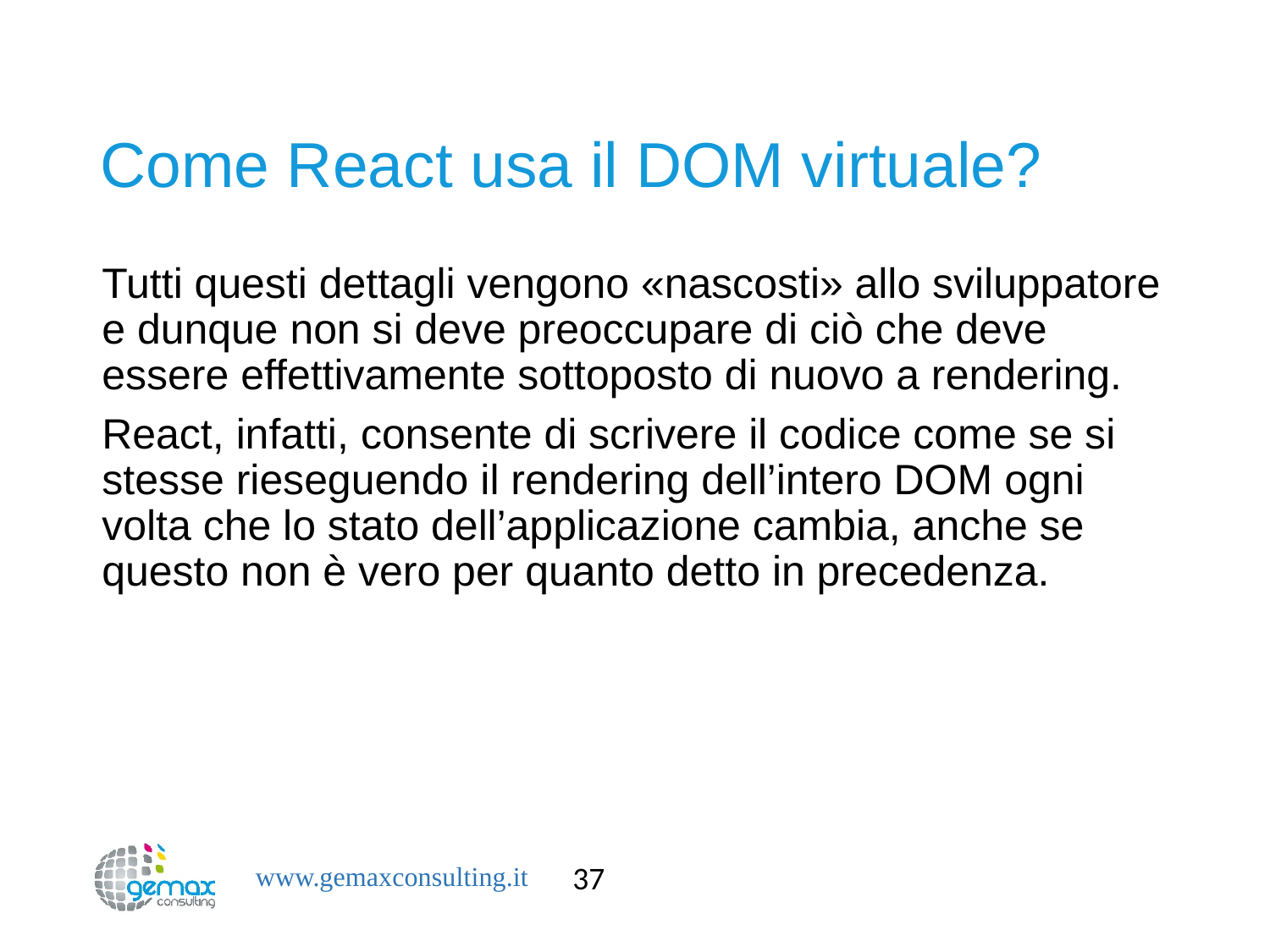

# Come React usa il DOM virtuale?
Tutti questi dettagli vengono «nascosti» allo sviluppatore e dunque non si deve preoccupare di ciò che deve essere effettivamente sottoposto di nuovo a rendering.
React, infatti, consente di scrivere il codice come se si stesse rieseguendo il rendering dell’intero DOM ogni volta che lo stato dell’applicazione cambia, anche se questo non è vero per quanto detto in precedenza.
37